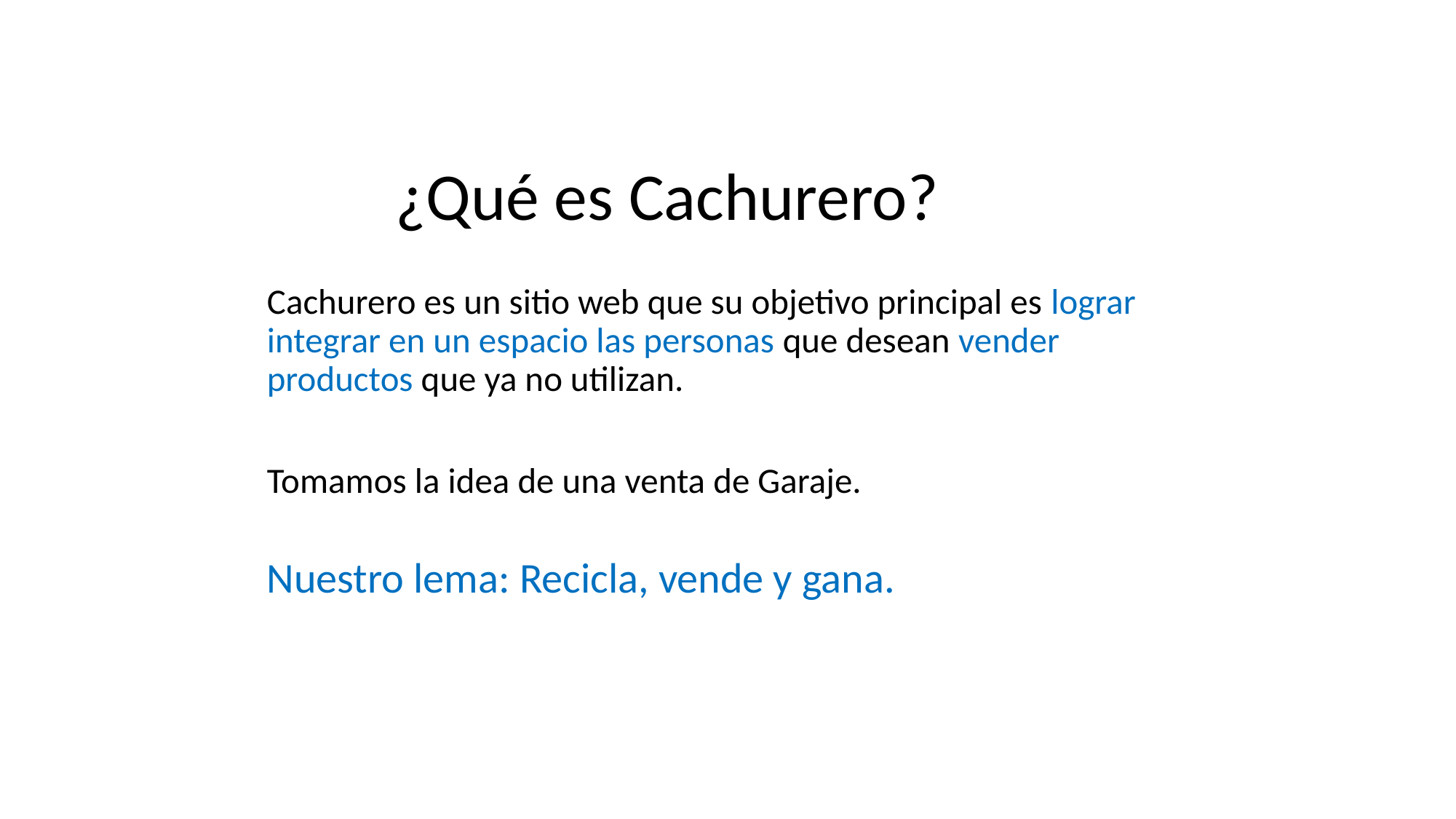

# ¿Qué es Cachurero?
Cachurero es un sitio web que su objetivo principal es lograr integrar en un espacio las personas que desean vender productos que ya no utilizan.

Tomamos la idea de una venta de Garaje.
Nuestro lema: Recicla, vende y gana.